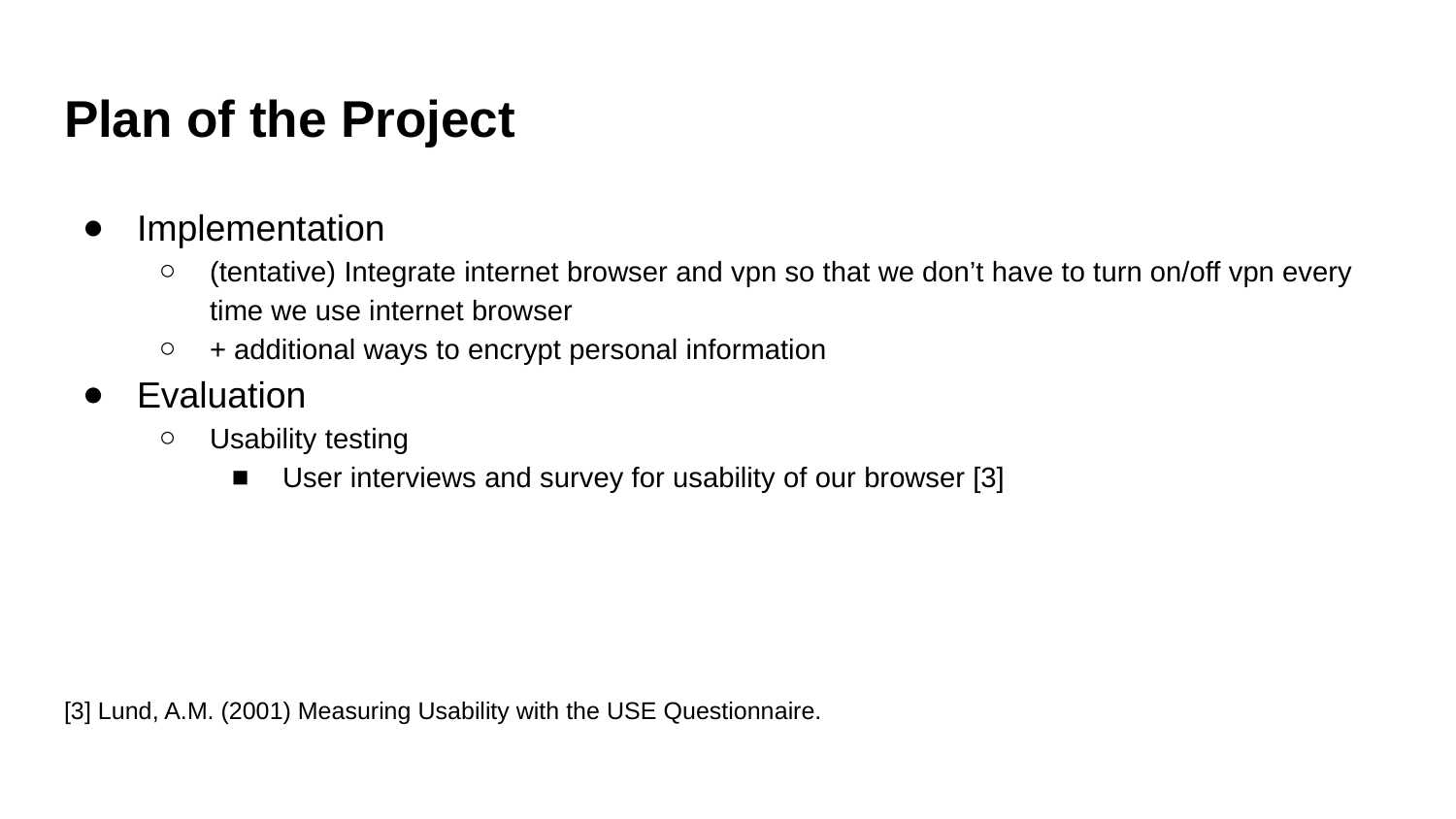

# Plan of the Project
Implementation
(tentative) Integrate internet browser and vpn so that we don’t have to turn on/off vpn every time we use internet browser
+ additional ways to encrypt personal information
Evaluation
Usability testing
User interviews and survey for usability of our browser [3]

[3] Lund, A.M. (2001) Measuring Usability with the USE Questionnaire.